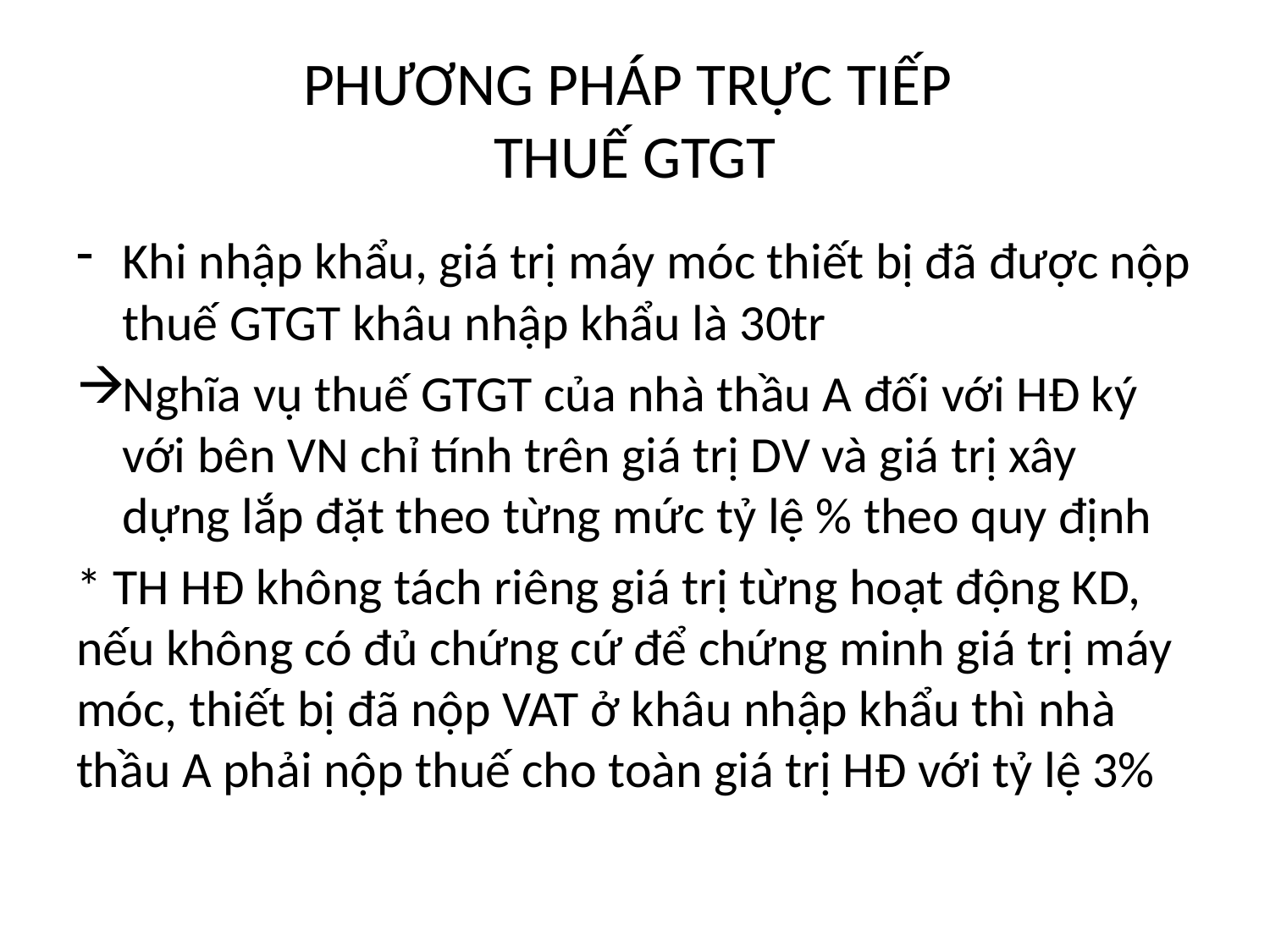

# PHƯƠNG PHÁP TRỰC TIẾP THUẾ GTGT
Khi nhập khẩu, giá trị máy móc thiết bị đã được nộp thuế GTGT khâu nhập khẩu là 30tr
Nghĩa vụ thuế GTGT của nhà thầu A đối với HĐ ký với bên VN chỉ tính trên giá trị DV và giá trị xây dựng lắp đặt theo từng mức tỷ lệ % theo quy định
* TH HĐ không tách riêng giá trị từng hoạt động KD, nếu không có đủ chứng cứ để chứng minh giá trị máy móc, thiết bị đã nộp VAT ở khâu nhập khẩu thì nhà thầu A phải nộp thuế cho toàn giá trị HĐ với tỷ lệ 3%